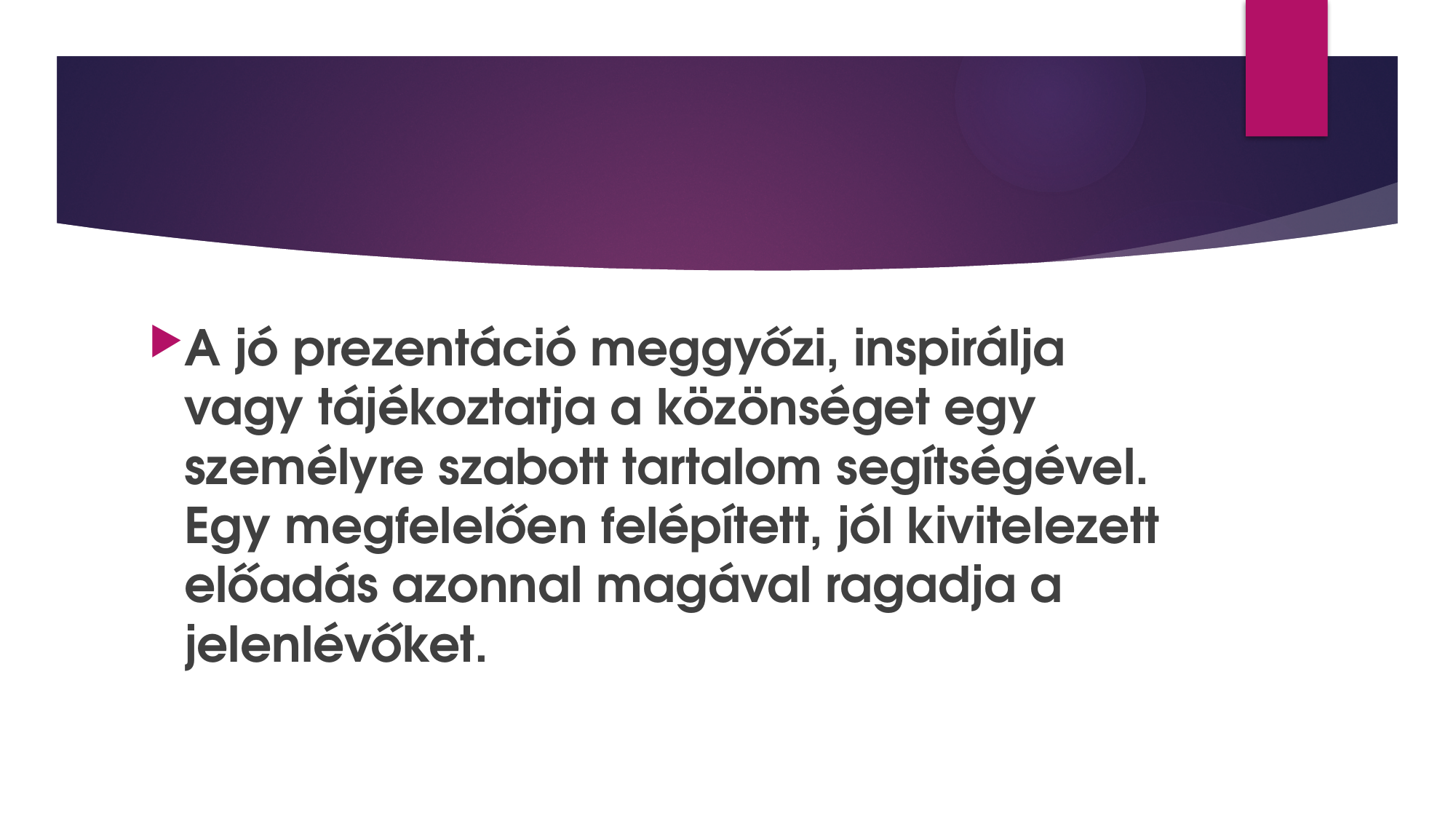

A jó prezentáció meggyőzi, inspirálja vagy tájékoztatja a közönséget egy személyre szabott tartalom segítségével. Egy megfelelően felépített, jól kivitelezett előadás azonnal magával ragadja a jelenlévőket.